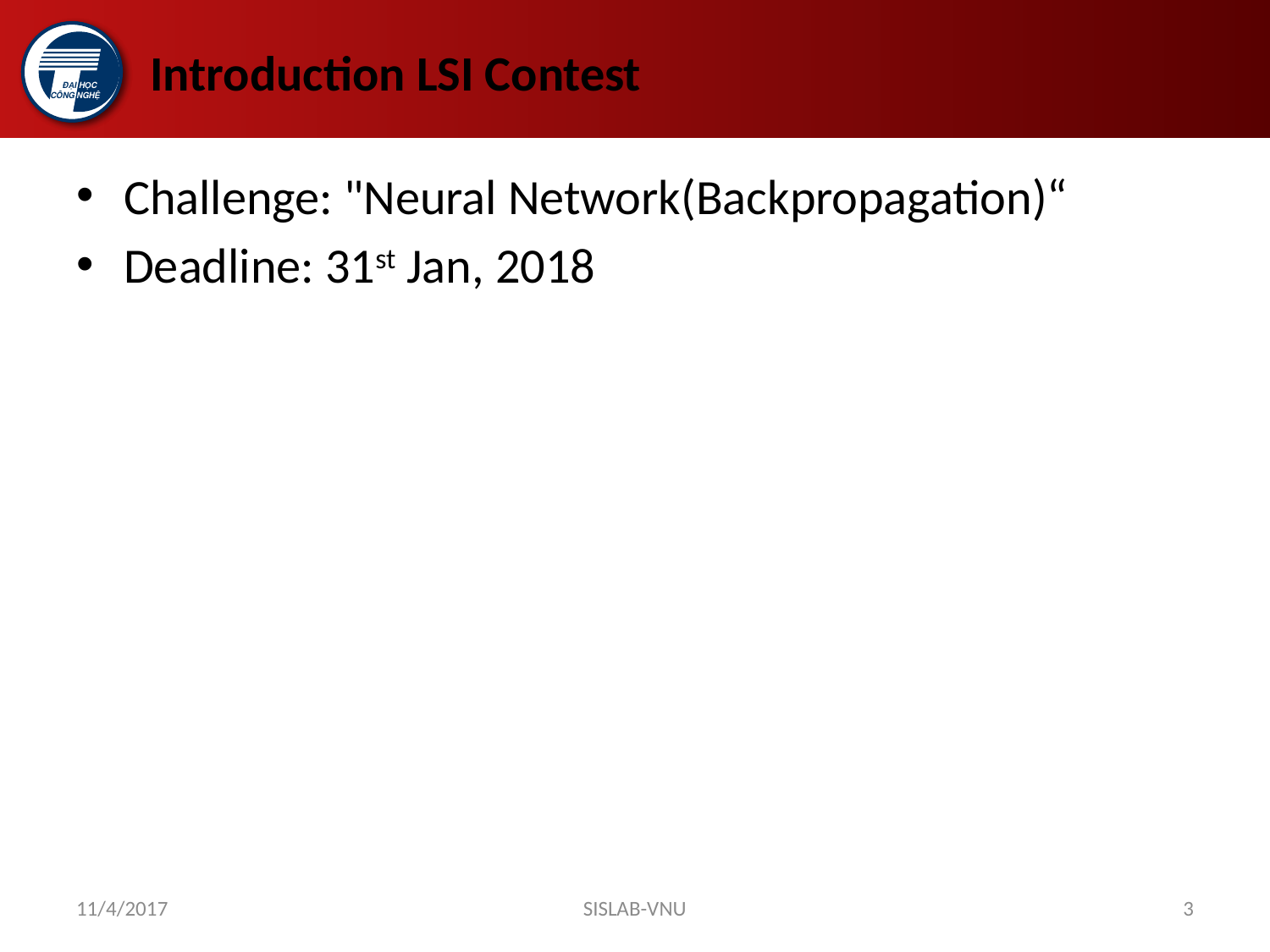

# Introduction LSI Contest
Challenge: "Neural Network(Backpropagation)“
Deadline: 31st Jan, 2018

11/4/2017
SISLAB-VNU
3